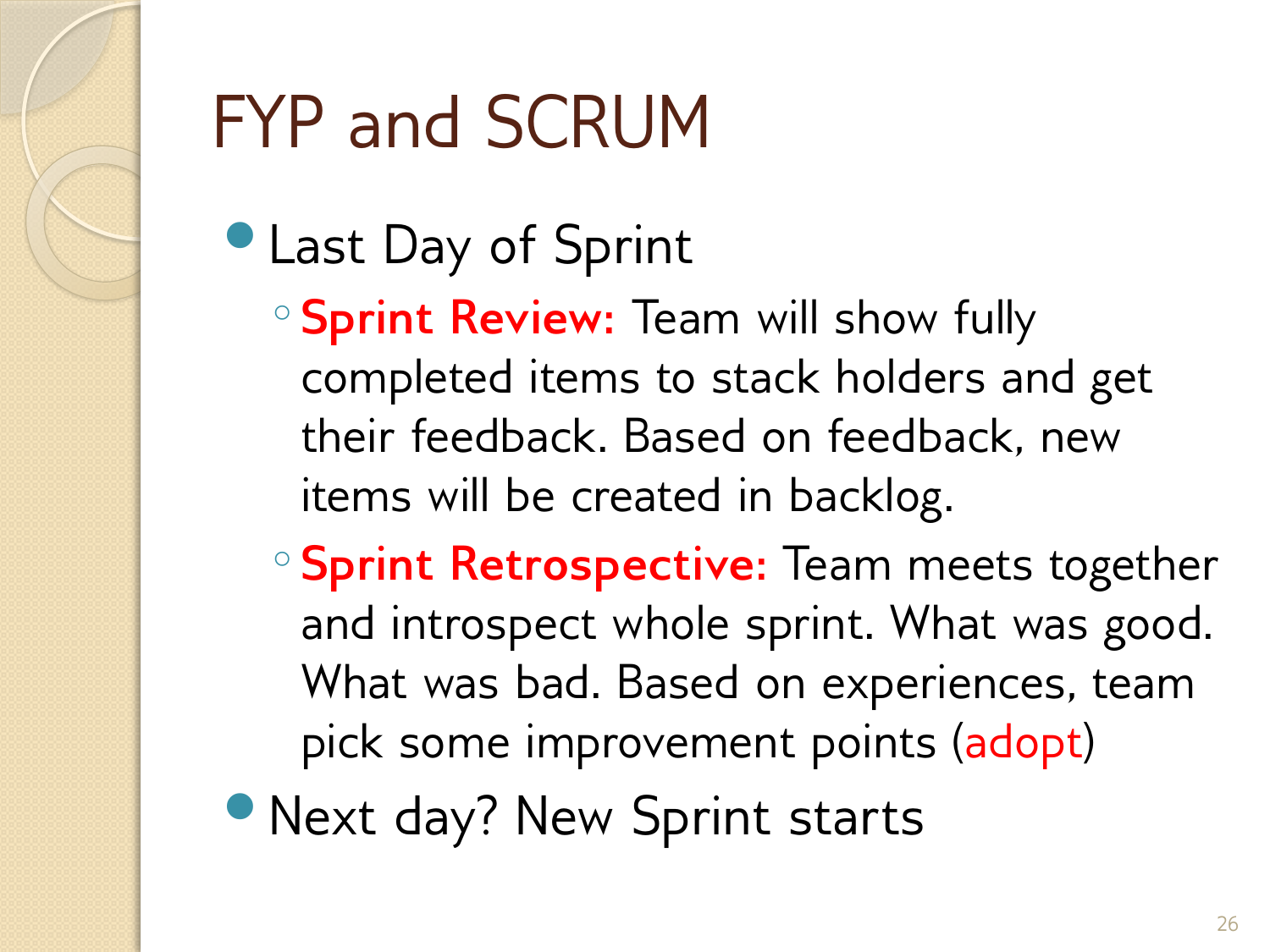

# FYP and SCRUM
Last Day of Sprint
Sprint Review: Team will show fully completed items to stack holders and get their feedback. Based on feedback, new items will be created in backlog.
Sprint Retrospective: Team meets together and introspect whole sprint. What was good. What was bad. Based on experiences, team pick some improvement points (adopt)
Next day? New Sprint starts

26